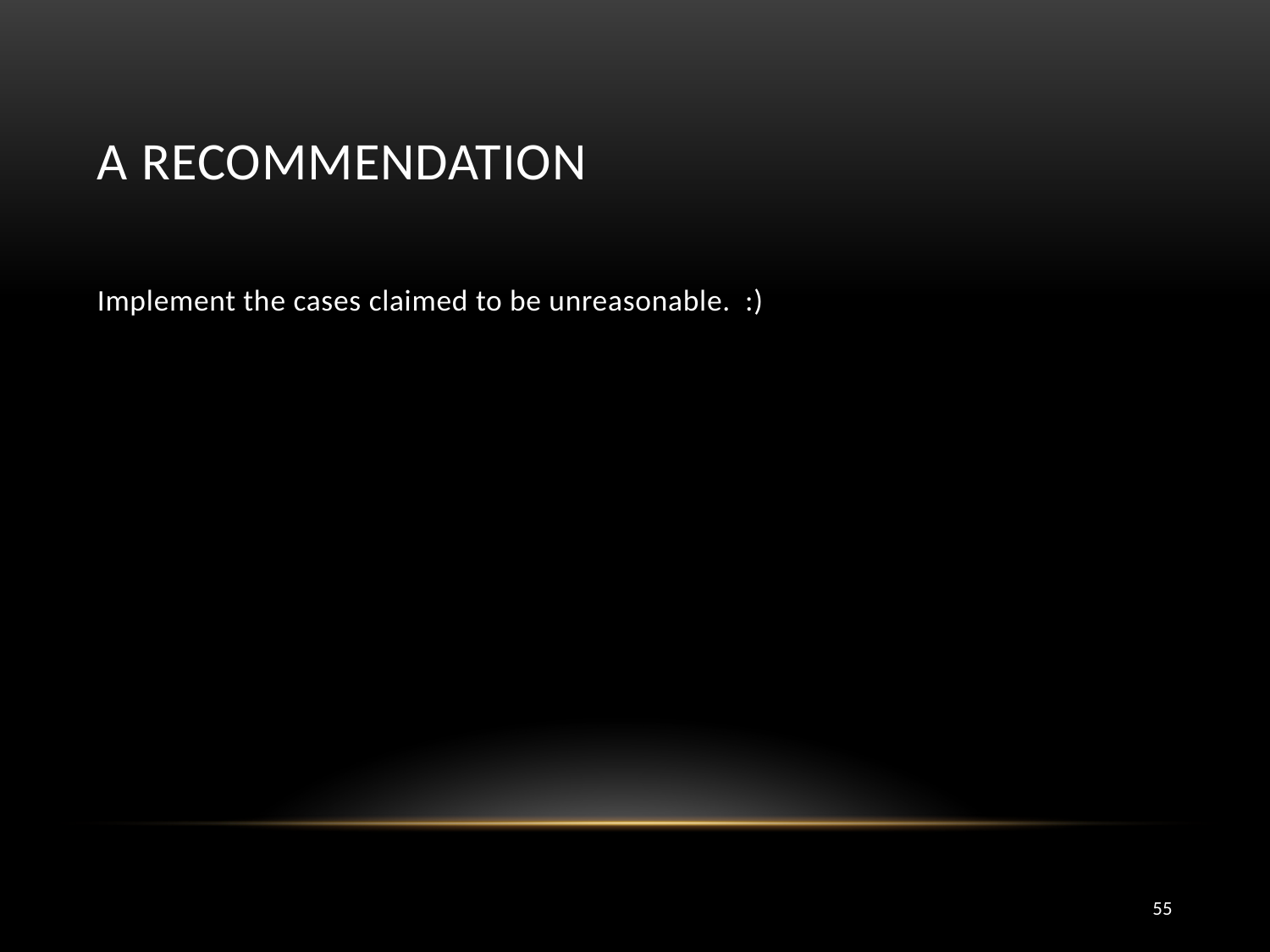

# A Recommendation

Implement the cases claimed to be unreasonable.  :)
55